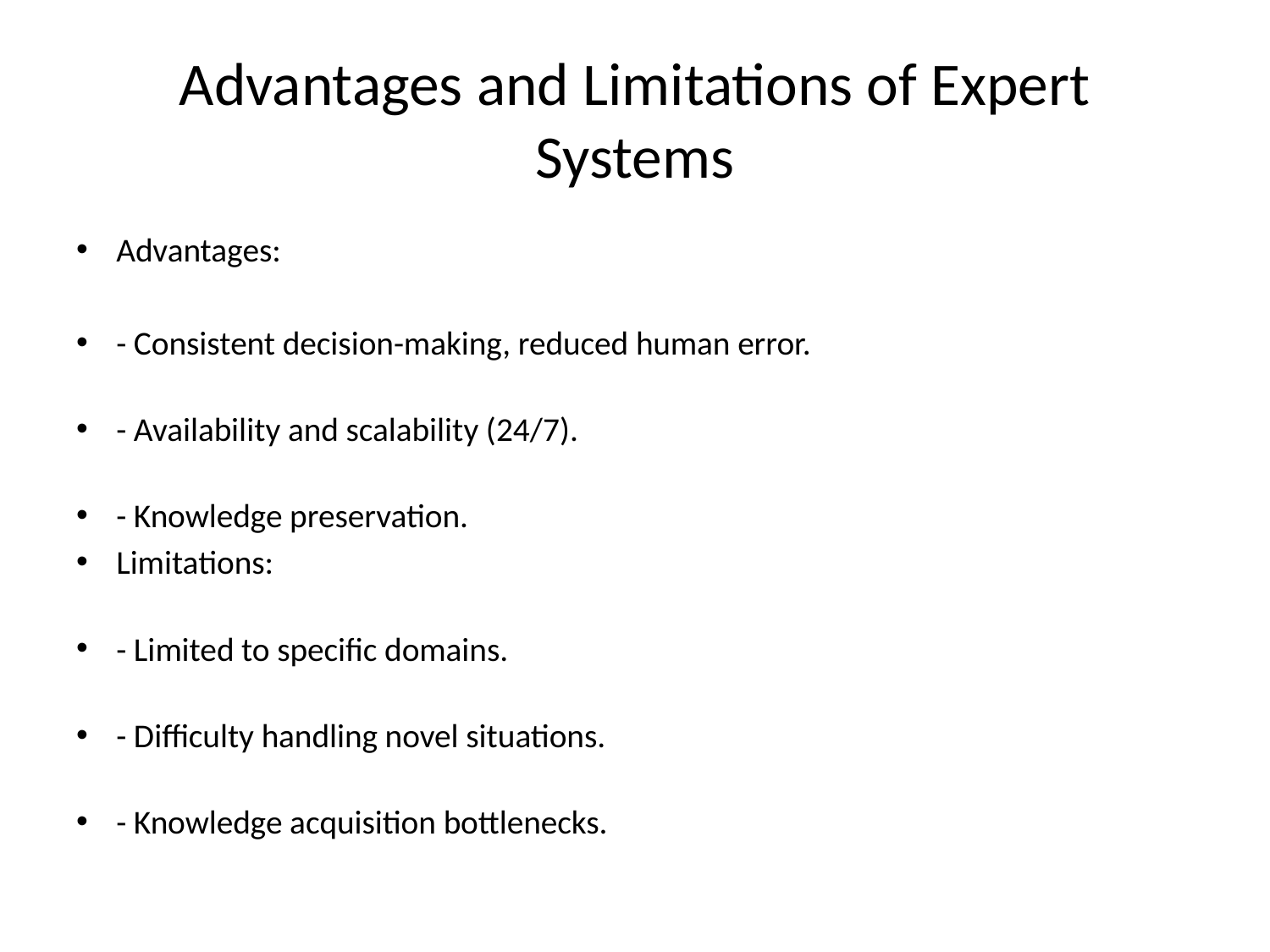

# Advantages and Limitations of Expert Systems
Advantages:

- Consistent decision-making, reduced human error.
- Availability and scalability (24/7).
- Knowledge preservation.
Limitations:
- Limited to specific domains.
- Difficulty handling novel situations.
- Knowledge acquisition bottlenecks.